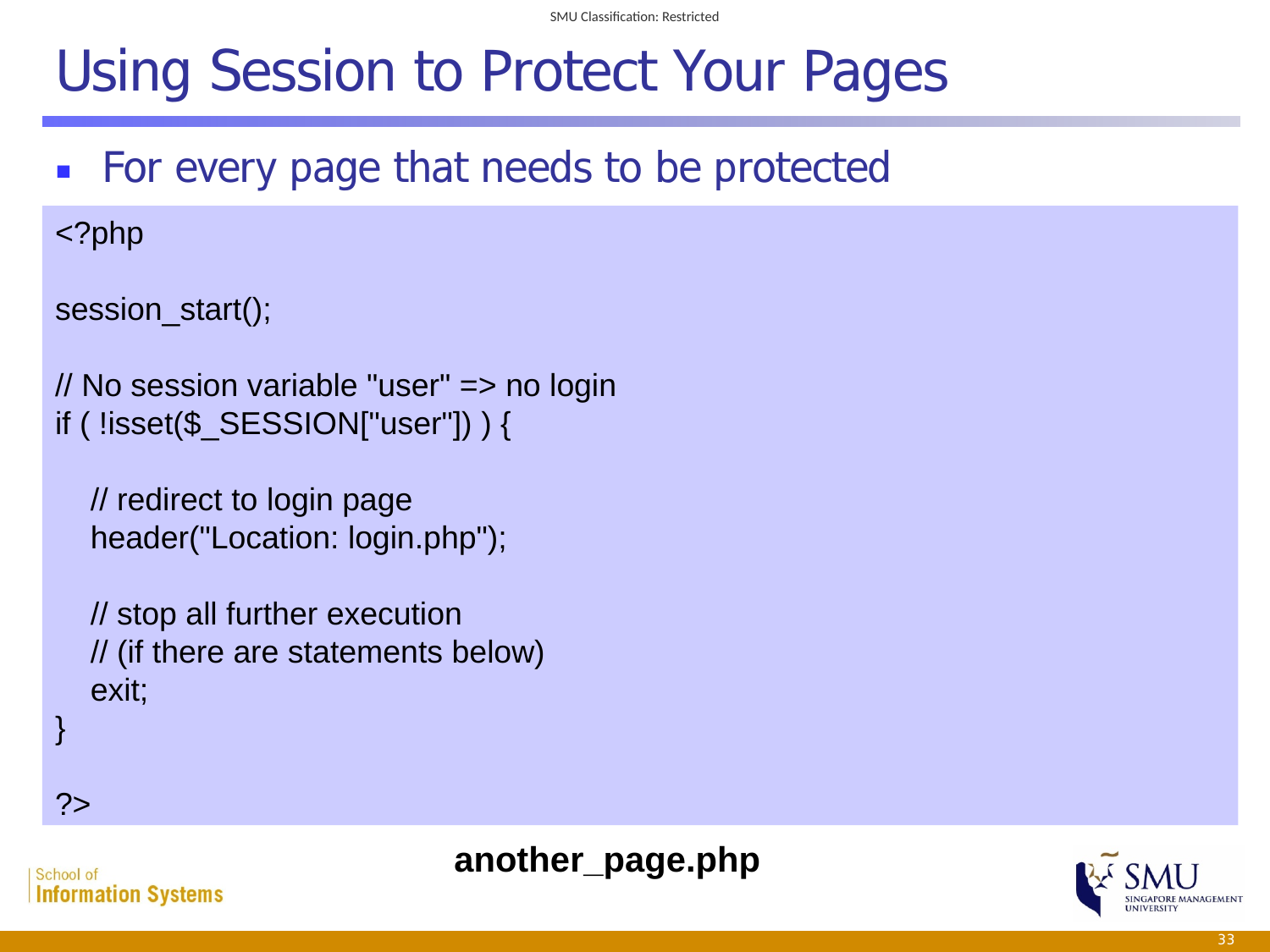

# Using Session to Protect Your Pages
For every page that needs to be protected

<?php
session_start();

// No session variable "user" => no login
if ( !isset($_SESSION["user"]) ) {

    // redirect to login page
    header("Location: login.php");

    // stop all further execution
    // (if there are statements below)
    exit;
}

?>

another_page.php
                                      33